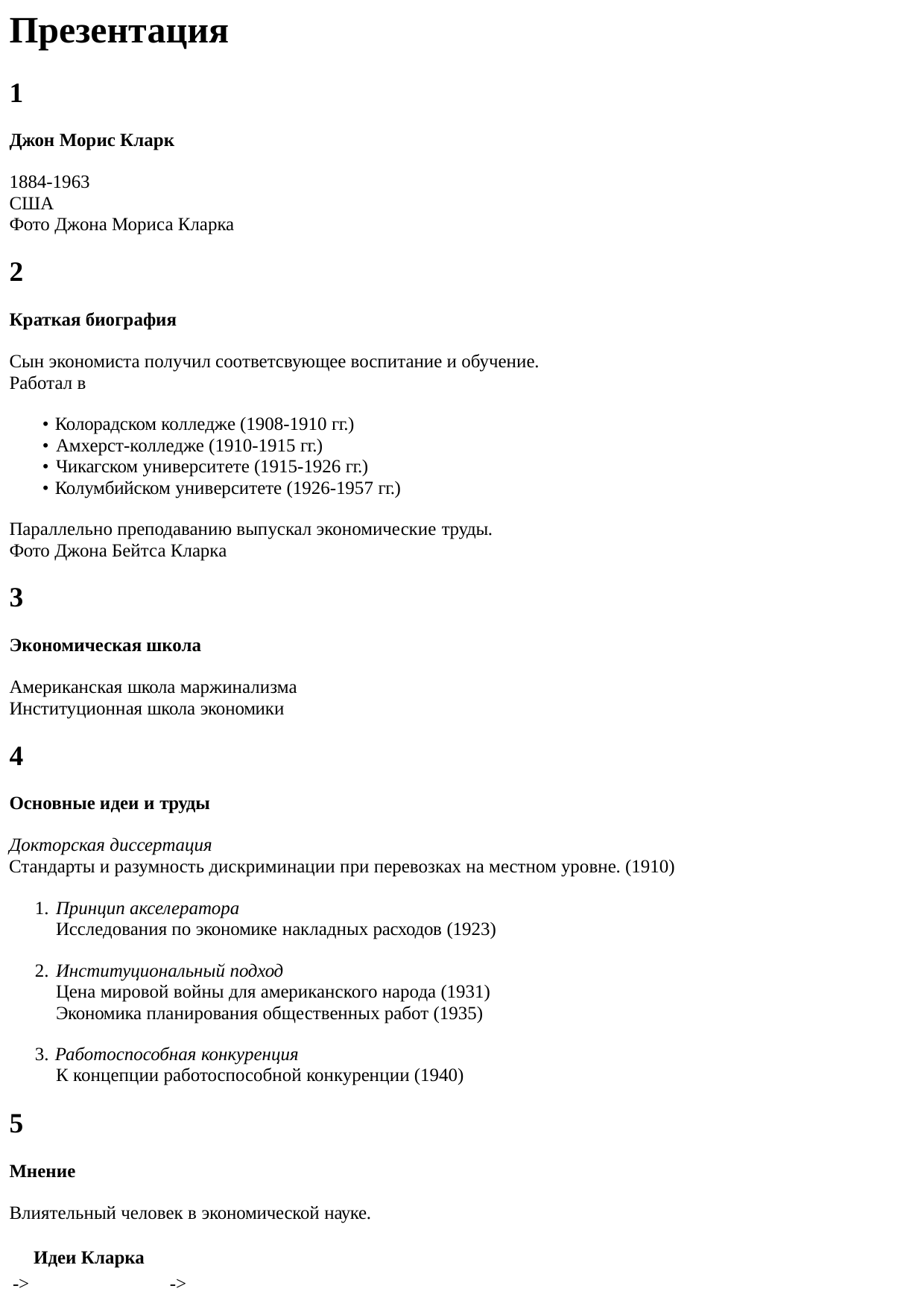

Презентация
1
Джон Морис Кларк
1884-1963
США
Фото Джона Мориса Кларка
2
Краткая биография
Сын экономиста получил соответсвующее воспитание и обучение.
Работал в
• Колорадском колледже (1908-1910 гг.)
• Амхерст-колледже (1910-1915 гг.)
• Чикагском университете (1915-1926 гг.)
• Колумбийском университете (1926-1957 гг.)
Параллельно преподаванию выпускал экономические труды.
Фото Джона Бейтса Кларка
3
Экономическая школа
Американская школа маржинализма
Институционная школа экономики
4
Основные идеи и труды
Докторская диссертация
Стандарты и разумность дискриминации при перевозках на местном уровне. (1910)
1. Принцип акселератора
Исследования по экономике накладных расходов (1923)
2. Институциональный подход
Цена мировой войны для американского народа (1931)
Экономика планирования общественных работ (1935)
3. Работоспособная конкуренция
К концепции работоспособной конкуренции (1940)
5
Мнение
Влиятельный человек в экономической науке.
Идеи Кларка
->
->